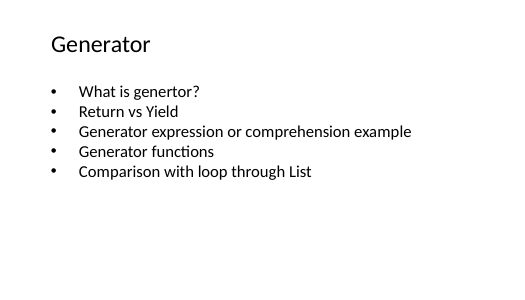

# Generator
What is genertor?
Return vs Yield
Generator expression or comprehension example
Generator functions
Comparison with loop through List